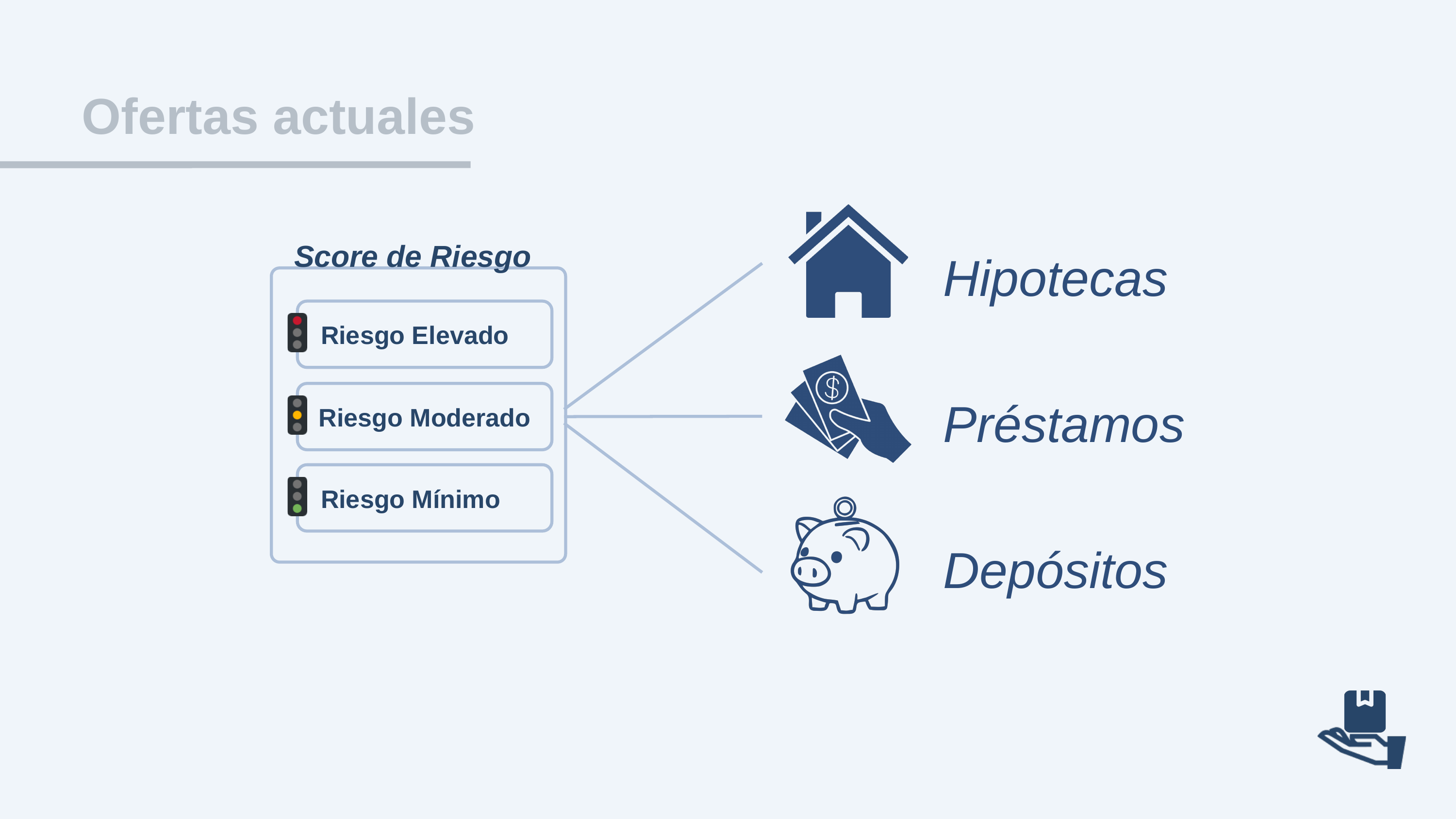

Ofertas actuales

Score de Riesgo
Hipotecas

Riesgo Elevado

Préstamos

Riesgo Moderado

Riesgo Mínimo

Depósitos